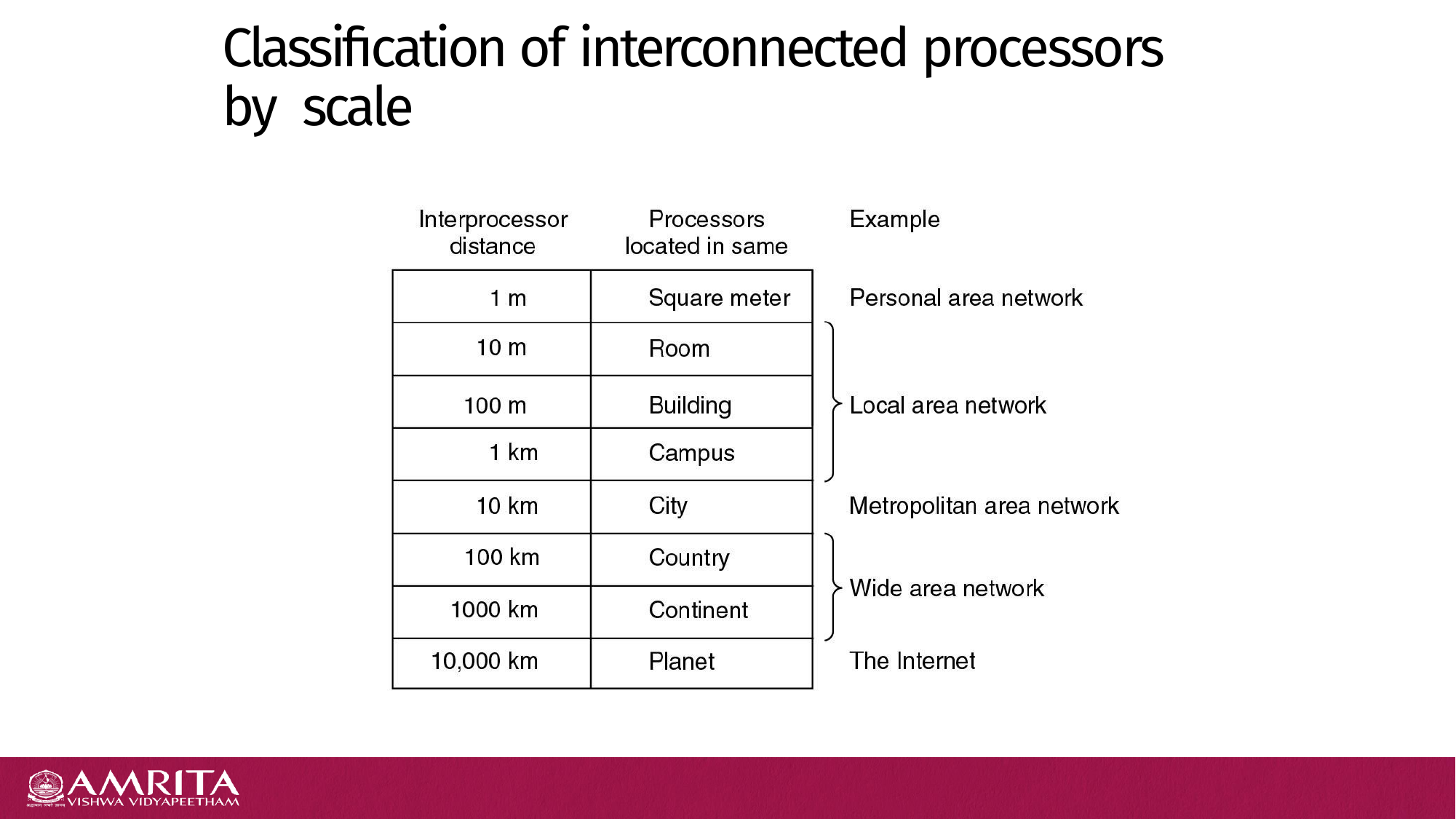

# Classification of interconnected processors  by  scale